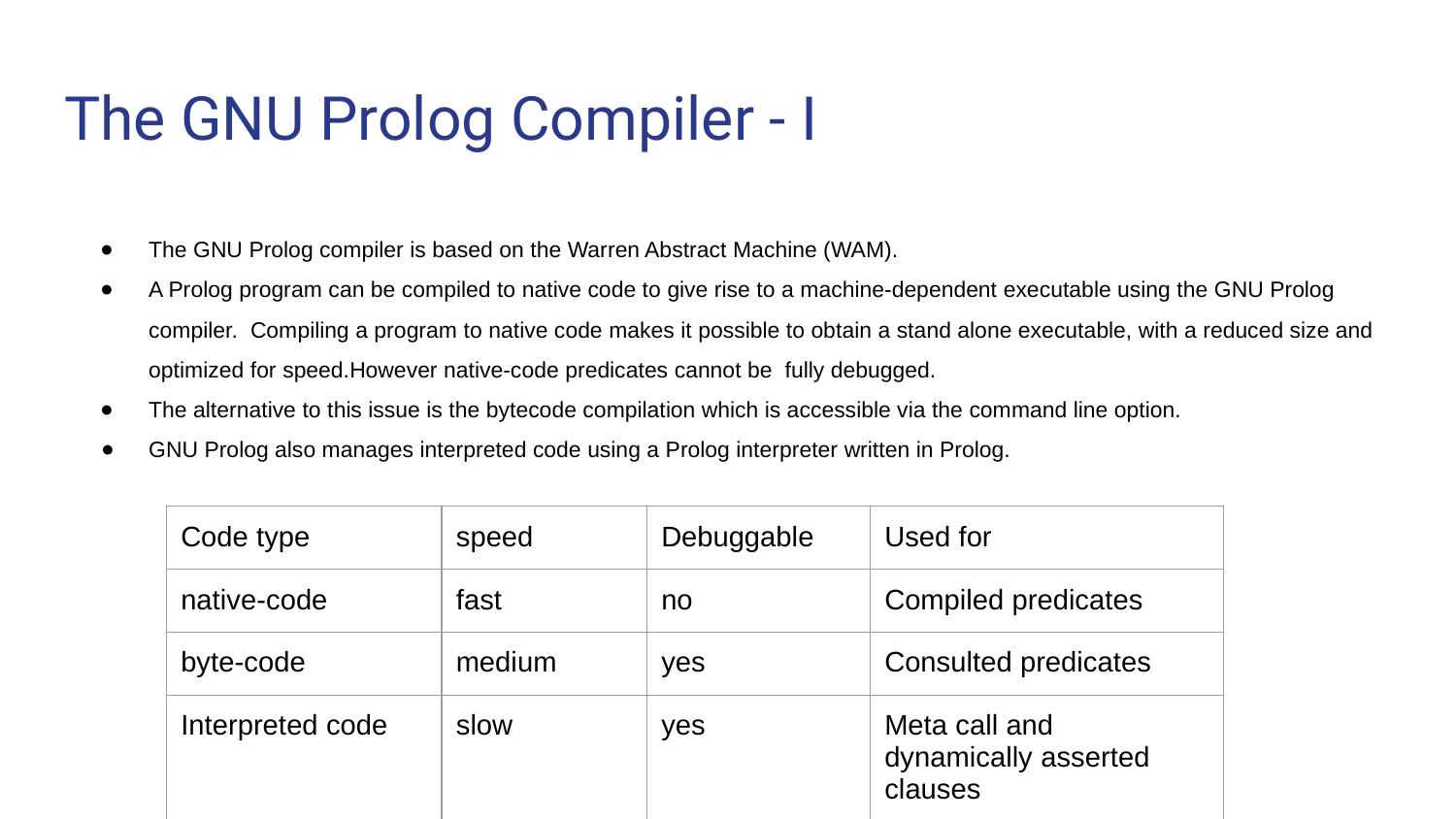

# The GNU Prolog Compiler - I
The GNU Prolog compiler is based on the Warren Abstract Machine (WAM).
A Prolog program can be compiled to native code to give rise to a machine-dependent executable using the GNU Prolog compiler.  Compiling a program to native code makes it possible to obtain a stand alone executable, with a reduced size and optimized for speed.However native-code predicates cannot be  fully debugged.
The alternative to this issue is the bytecode compilation which is accessible via the command line option.
GNU Prolog also manages interpreted code using a Prolog interpreter written in Prolog.
| Code type | speed | Debuggable | Used for |
| --- | --- | --- | --- |
| native-code | fast | no | Compiled predicates |
| byte-code | medium | yes | Consulted predicates |
| Interpreted code | slow | yes | Meta call and dynamically asserted clauses |